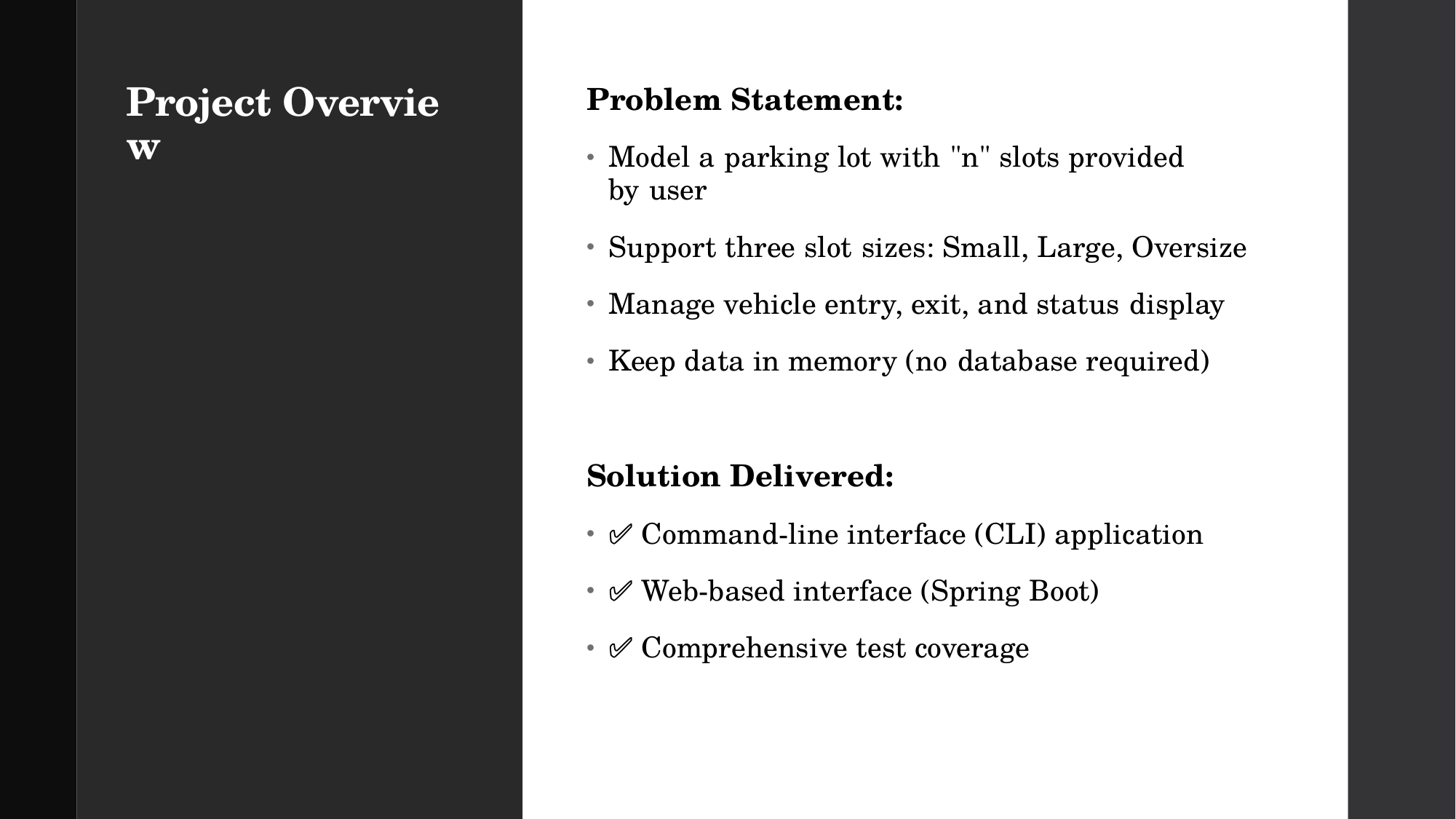

# Project Overview
Problem Statement:
Model a parking lot with "n" slots provided by user
Support three slot sizes: Small, Large, Oversize
Manage vehicle entry, exit, and status display
Keep data in memory (no database required)

Solution Delivered:
✅ Command-line interface (CLI) application
✅ Web-based interface (Spring Boot)
✅ Comprehensive test coverage